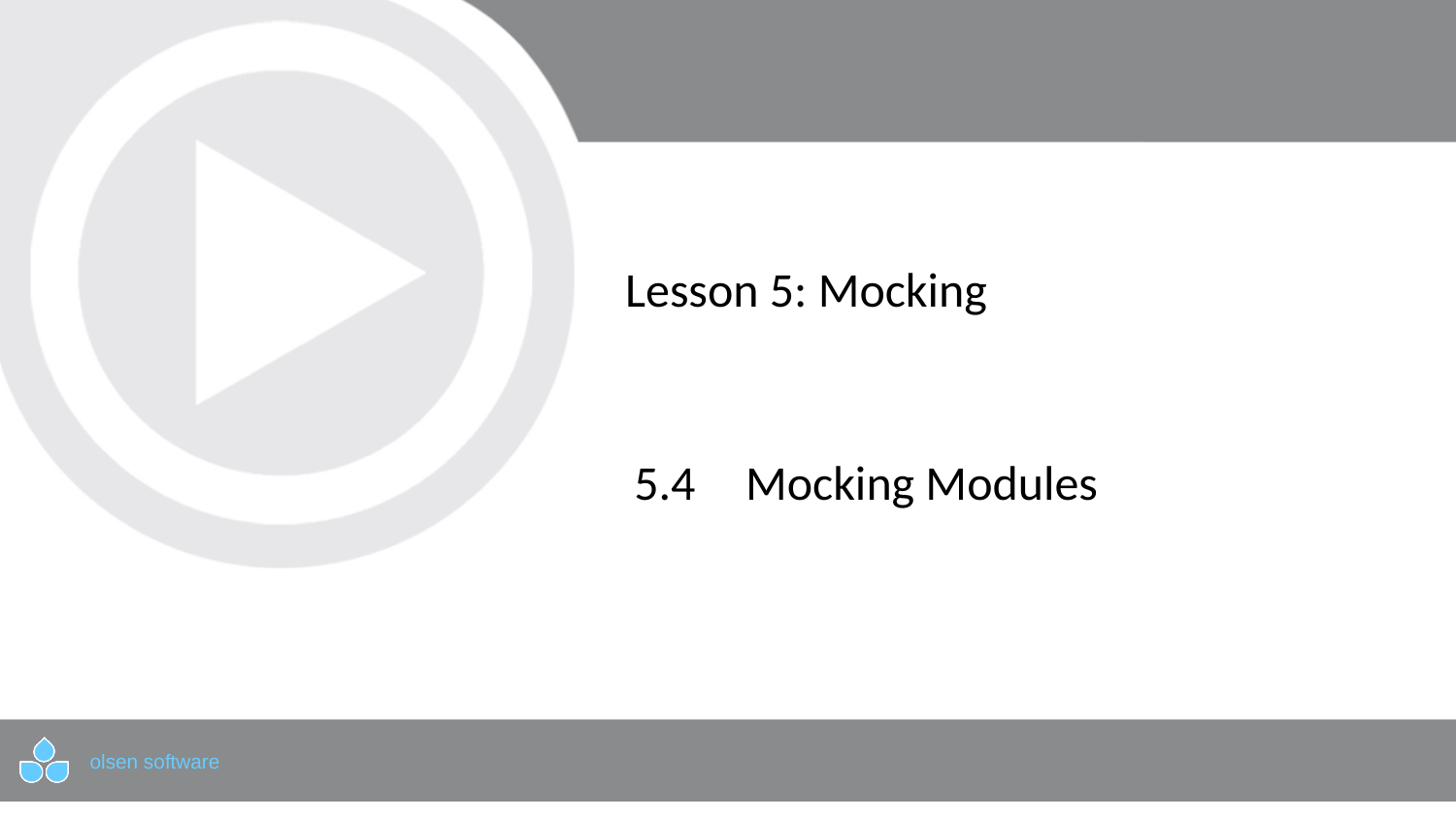

# Lesson 5: Mocking
5.4	 Mocking Modules